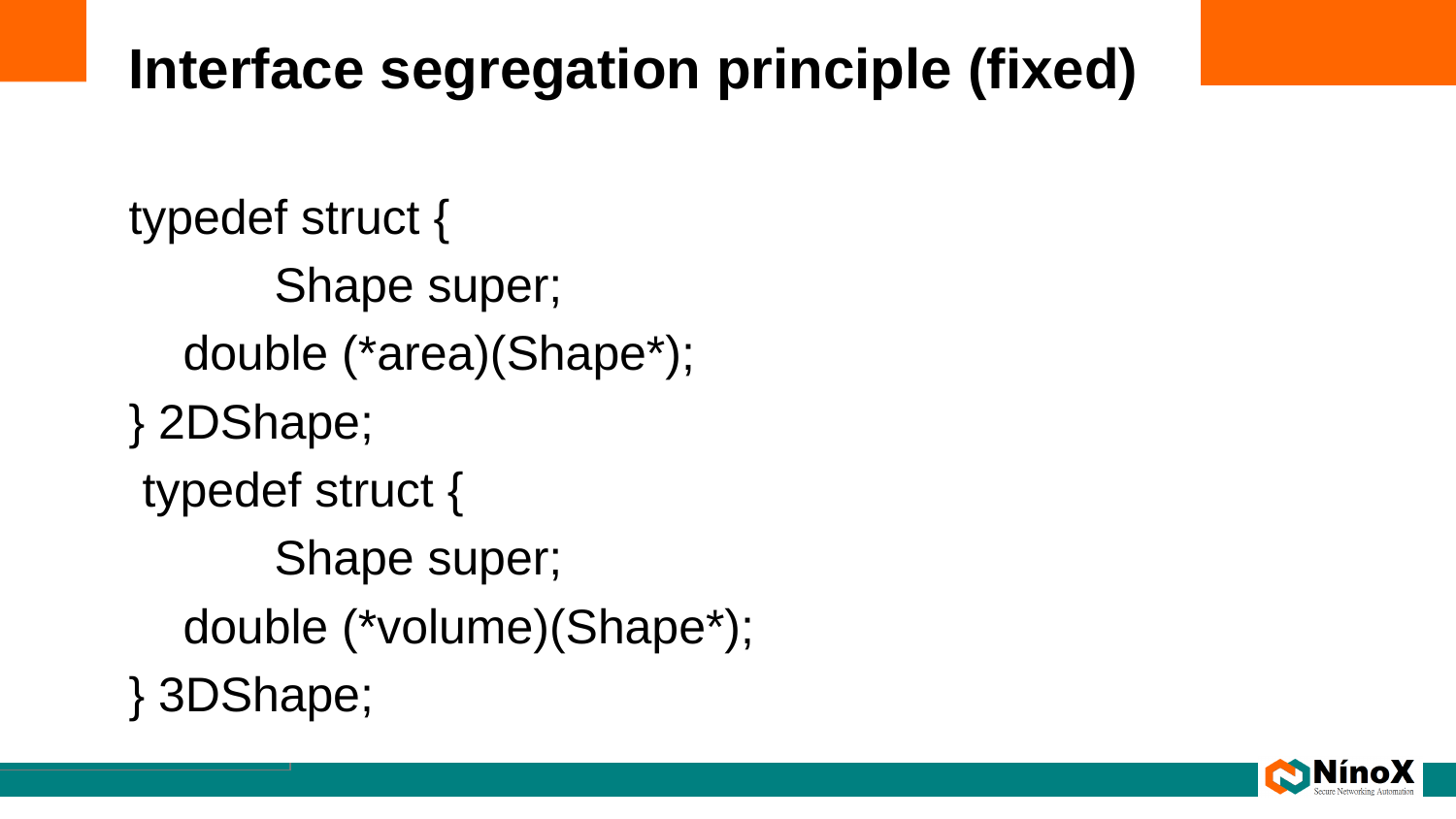

# Interface segregation principle (fixed)
typedef struct {
	Shape super;
    double (*area)(Shape*);
} 2DShape;
 typedef struct {
	Shape super;
    double (*volume)(Shape*);
} 3DShape;